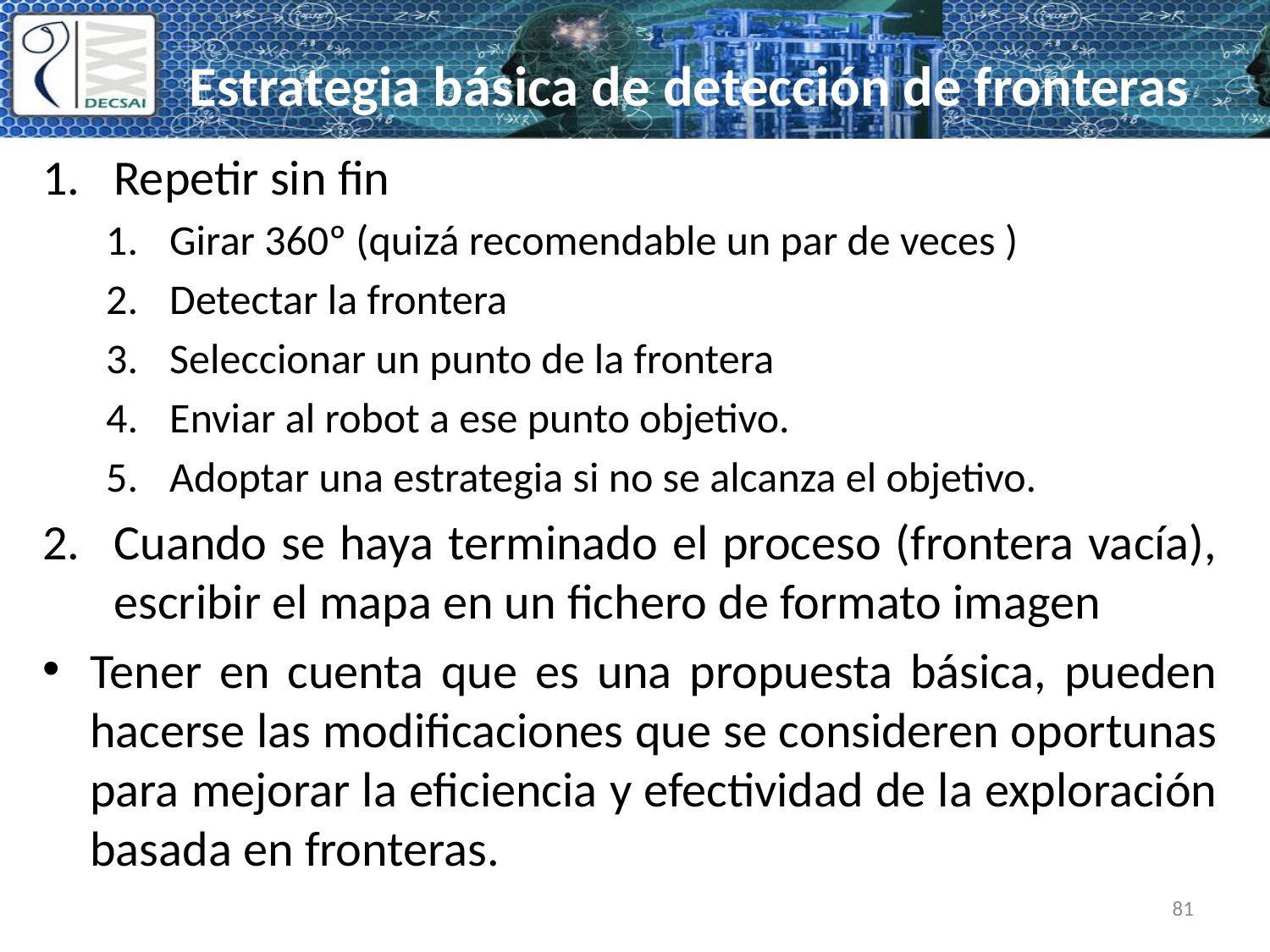

# Estrategia básica de detección de fronteras
Repetir sin fin
Girar 360º (quizá recomendable un par de veces )
Detectar la frontera
Seleccionar un punto de la frontera
Enviar al robot a ese punto objetivo.
Adoptar una estrategia si no se alcanza el objetivo.
Cuando se haya terminado el proceso (frontera vacía), escribir el mapa en un fichero de formato imagen
Tener en cuenta que es una propuesta básica, pueden hacerse las modificaciones que se consideren oportunas para mejorar la eficiencia y efectividad de la exploración basada en fronteras.

81